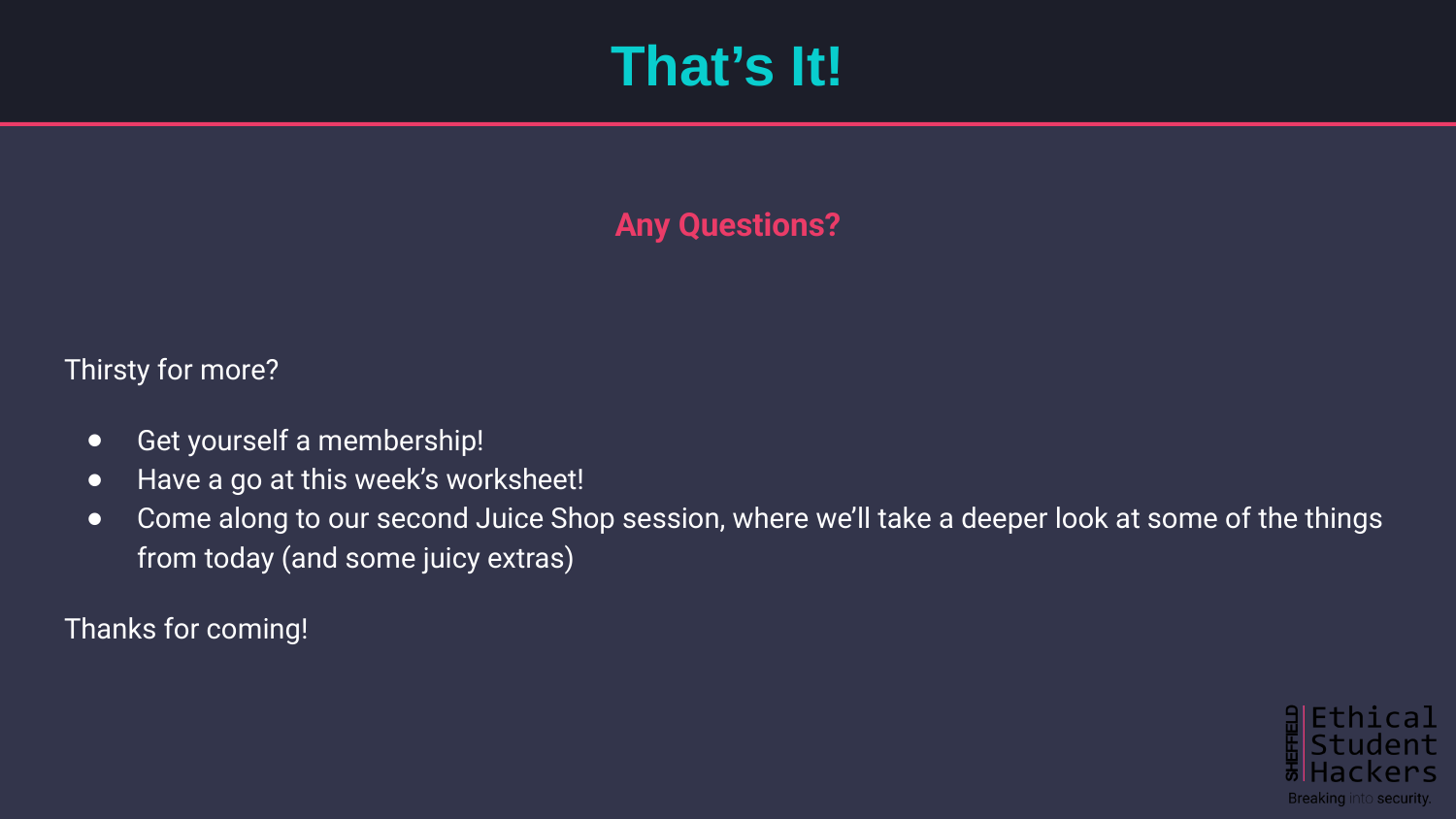

# That’s It!
Any Questions?

Thirsty for more?
Get yourself a membership!
Have a go at this week’s worksheet!
Come along to our second Juice Shop session, where we’ll take a deeper look at some of the things from today (and some juicy extras)
Thanks for coming!